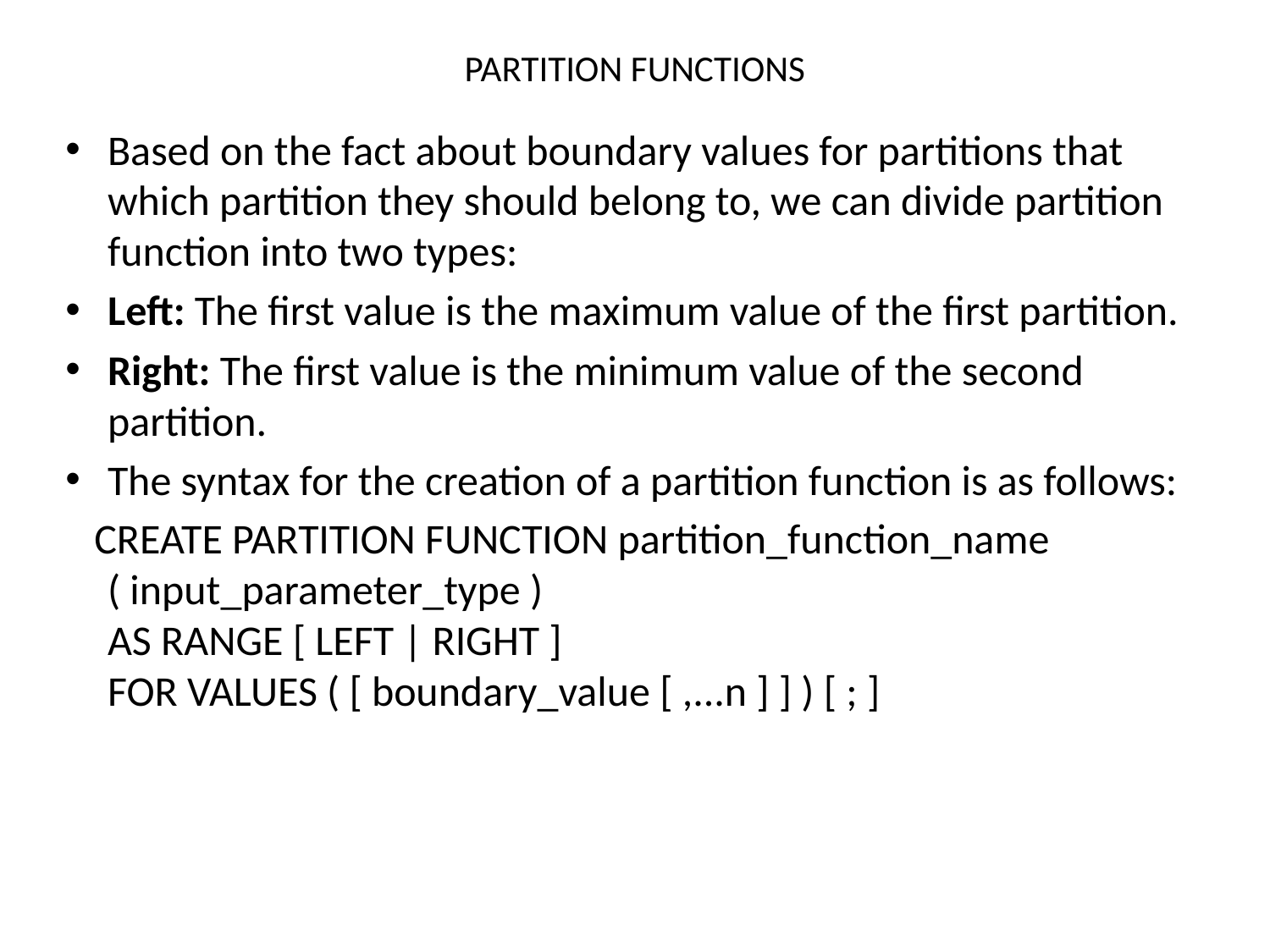

# PARTITION FUNCTIONS
Based on the fact about boundary values for partitions that which partition they should belong to, we can divide partition function into two types:
Left: The first value is the maximum value of the first partition.
Right: The first value is the minimum value of the second partition.
The syntax for the creation of a partition function is as follows:
   CREATE PARTITION FUNCTION partition_function_name ( input_parameter_type )
AS RANGE [ LEFT | RIGHT ]
FOR VALUES ( [ boundary_value [ ,...n ] ] ) [ ; ]